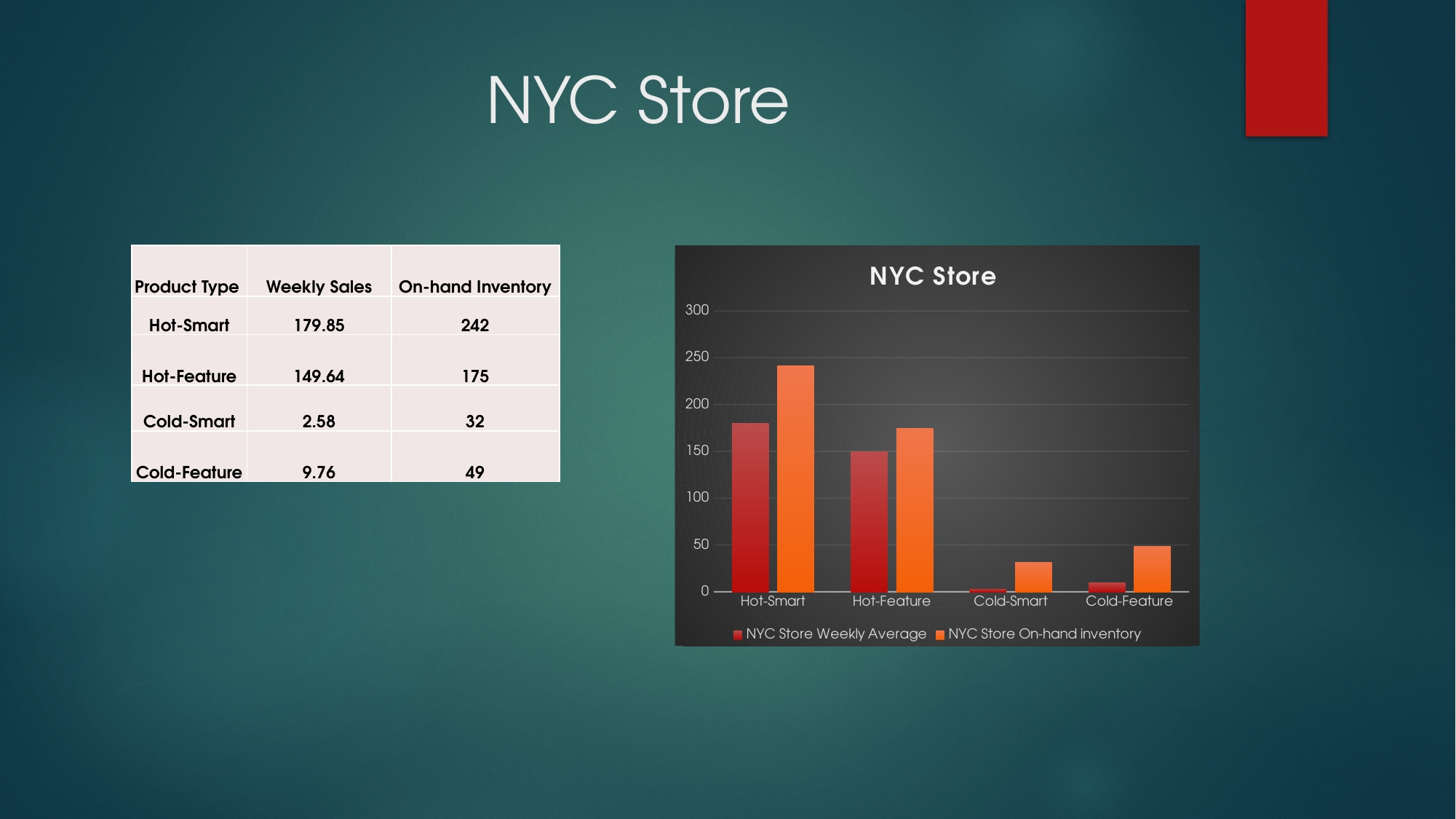

# NYC Store
| Product Type | Weekly Sales | On-hand Inventory |
| --- | --- | --- |
| Hot-Smart | 179.85 | 242 |
| Hot-Feature | 149.64 | 175 |
| Cold-Smart | 2.58 | 32 |
| Cold-Feature | 9.76 | 49 |

### Chart: NYC Store

| Category | NYC Store | NYC Store |
|---|---|---|
| Hot-Smart | 179.85 | 241.7 |
| Hot-Feature | 149.64 | 174.67 |
| Cold-Smart | 2.58 | 31.33 |
| Cold-Feature | 9.76 | 48.6 |